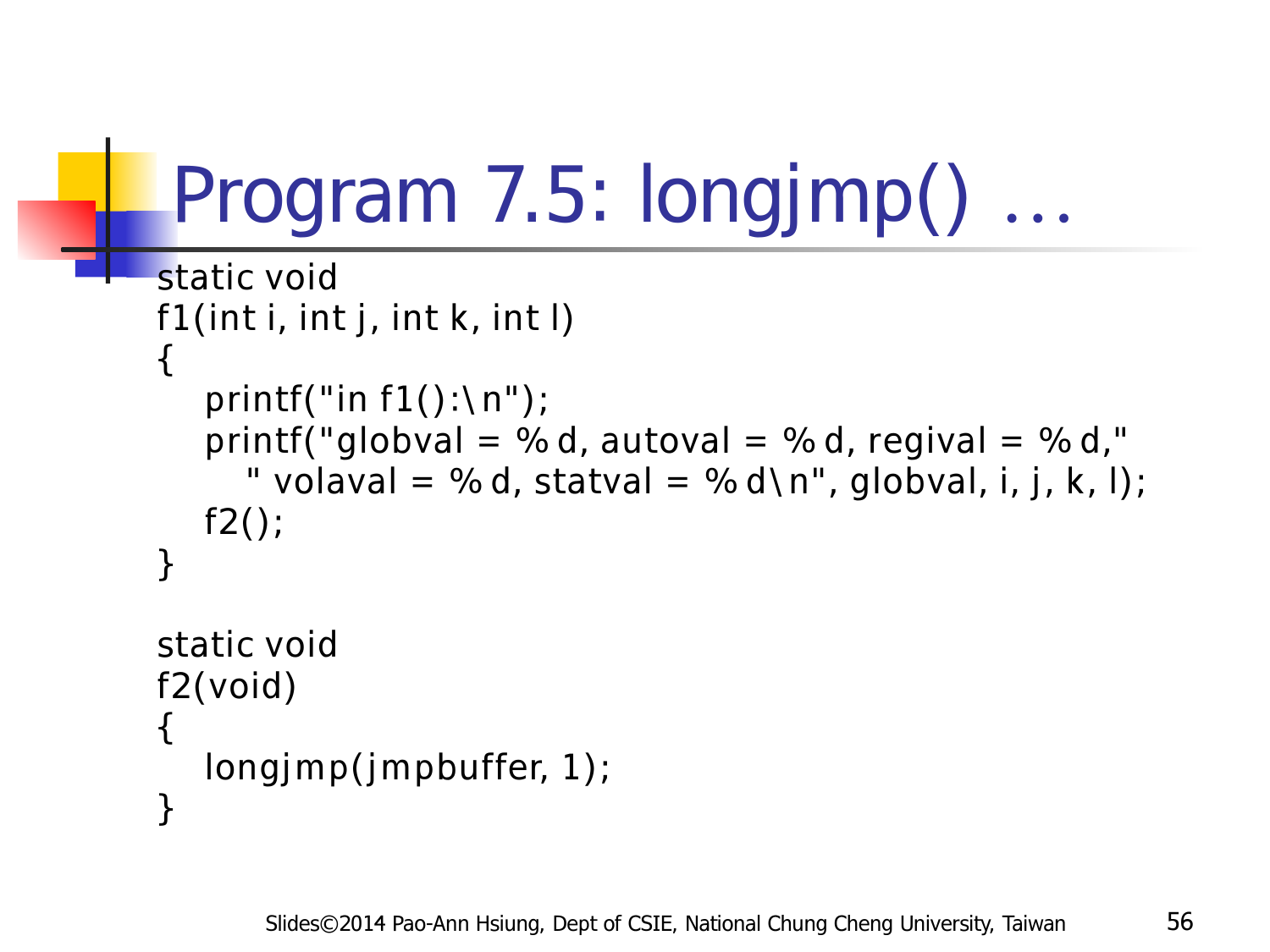

# Program 7.5: longjmp() …
static void
f1(int i, int j, int k, int l)
{
	printf("in f1():\n");
	printf("globval = %d, autoval = %d, regival = %d,"
	    " volaval = %d, statval = %d\n", globval, i, j, k, l);
	f2();
}

static void
f2(void)
{
	longjmp(jmpbuffer, 1);
}

Slides©2014 Pao-Ann Hsiung, Dept of CSIE, National Chung Cheng University, Taiwan
56